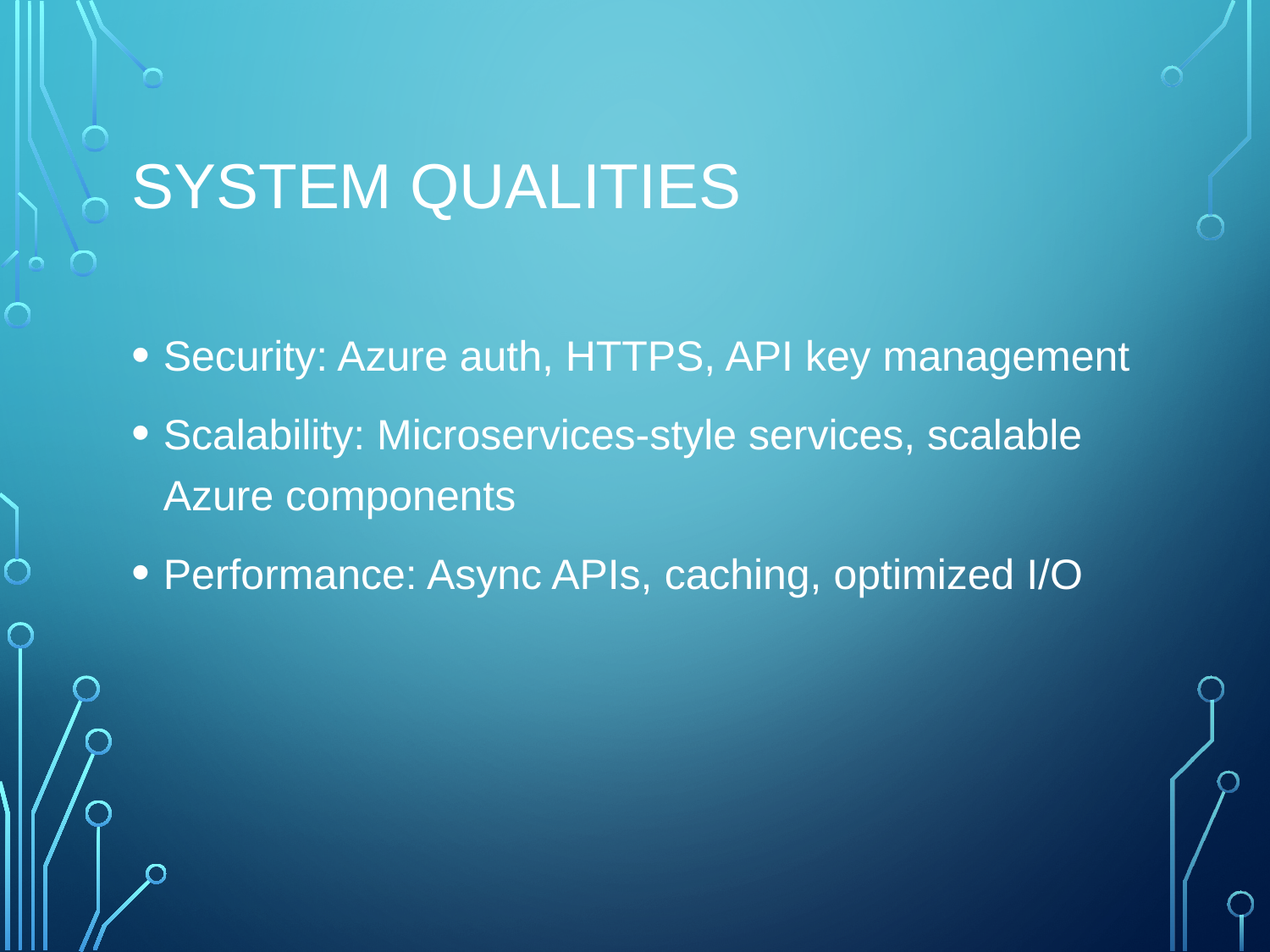

# System Qualities
Security: Azure auth, HTTPS, API key management
Scalability: Microservices-style services, scalable Azure components
Performance: Async APIs, caching, optimized I/O